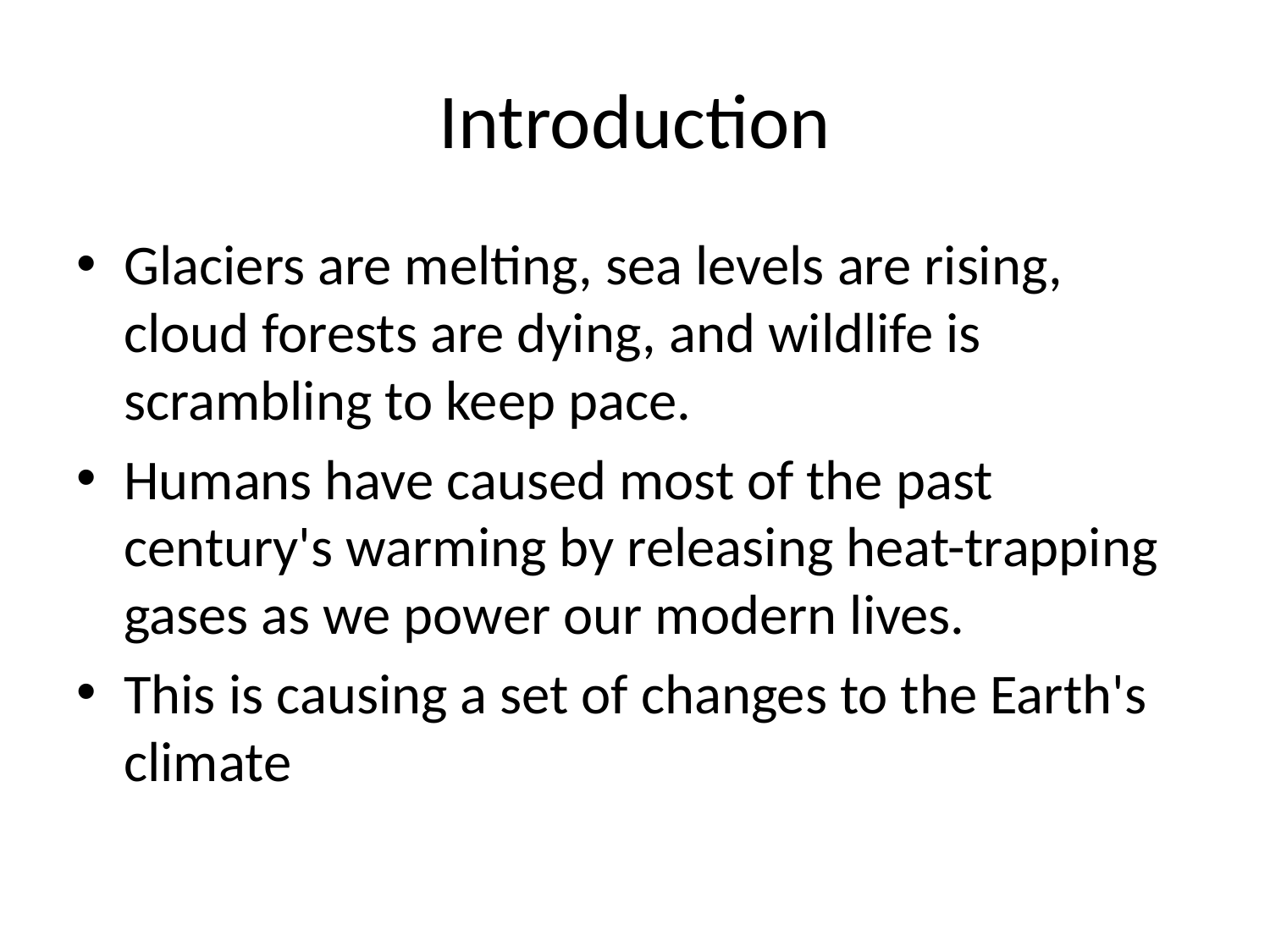

# Introduction
Glaciers are melting, sea levels are rising, cloud forests are dying, and wildlife is scrambling to keep pace.
Humans have caused most of the past century's warming by releasing heat-trapping gases as we power our modern lives.
This is causing a set of changes to the Earth's climate